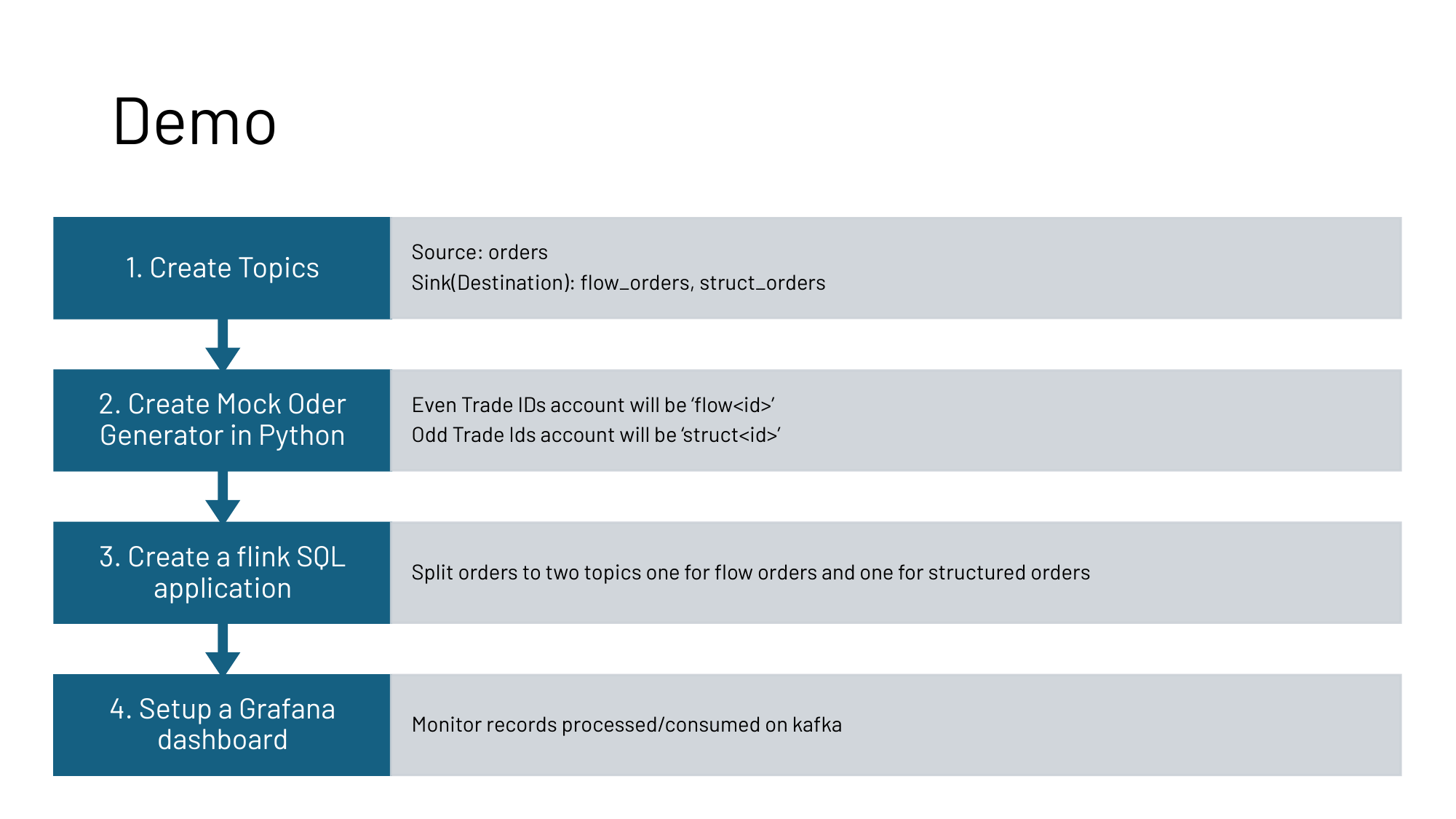

# Demo
4. Setup a Grafana dashboard
Monitor records processed/consumed on kafka
3. Create a flink SQL application
Split orders to two topics one for flow orders and one for structured orders
2. Create Mock Oder Generator in Python
Even Trade IDs account will be ‘flow<id>’
Odd Trade Ids account will be ‘struct<id>’
1. Create Topics
Source: orders
Sink(Destination): flow_orders, struct_orders